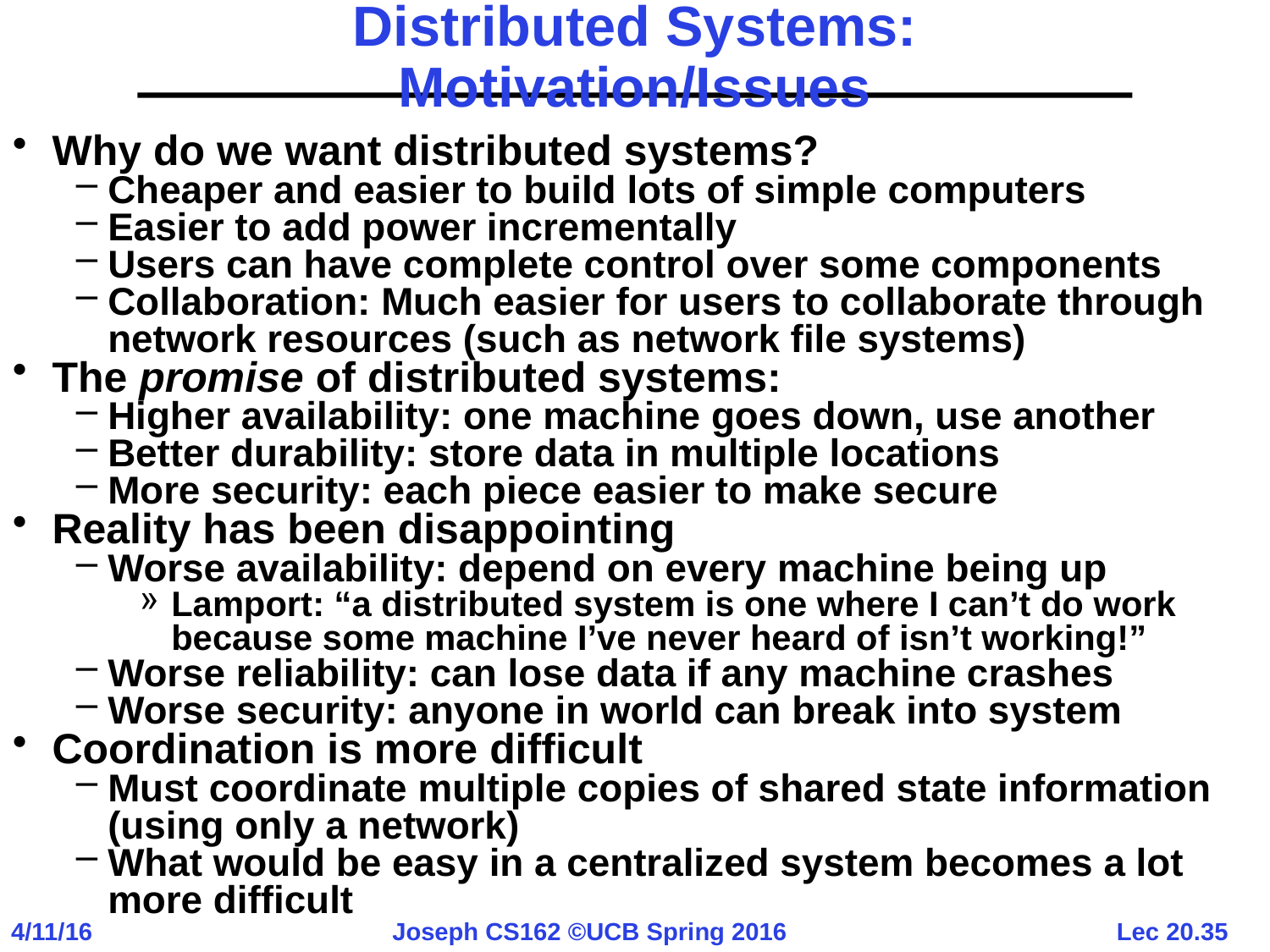

# Distributed Systems: Motivation/Issues
Why do we want distributed systems?
Cheaper and easier to build lots of simple computers
Easier to add power incrementally
Users can have complete control over some components
Collaboration: Much easier for users to collaborate through network resources (such as network file systems)
The promise of distributed systems:
Higher availability: one machine goes down, use another
Better durability: store data in multiple locations
More security: each piece easier to make secure
Reality has been disappointing
Worse availability: depend on every machine being up
Lamport: “a distributed system is one where I can’t do work because some machine I’ve never heard of isn’t working!”
Worse reliability: can lose data if any machine crashes
Worse security: anyone in world can break into system
Coordination is more difficult
Must coordinate multiple copies of shared state information (using only a network)
What would be easy in a centralized system becomes a lot more difficult